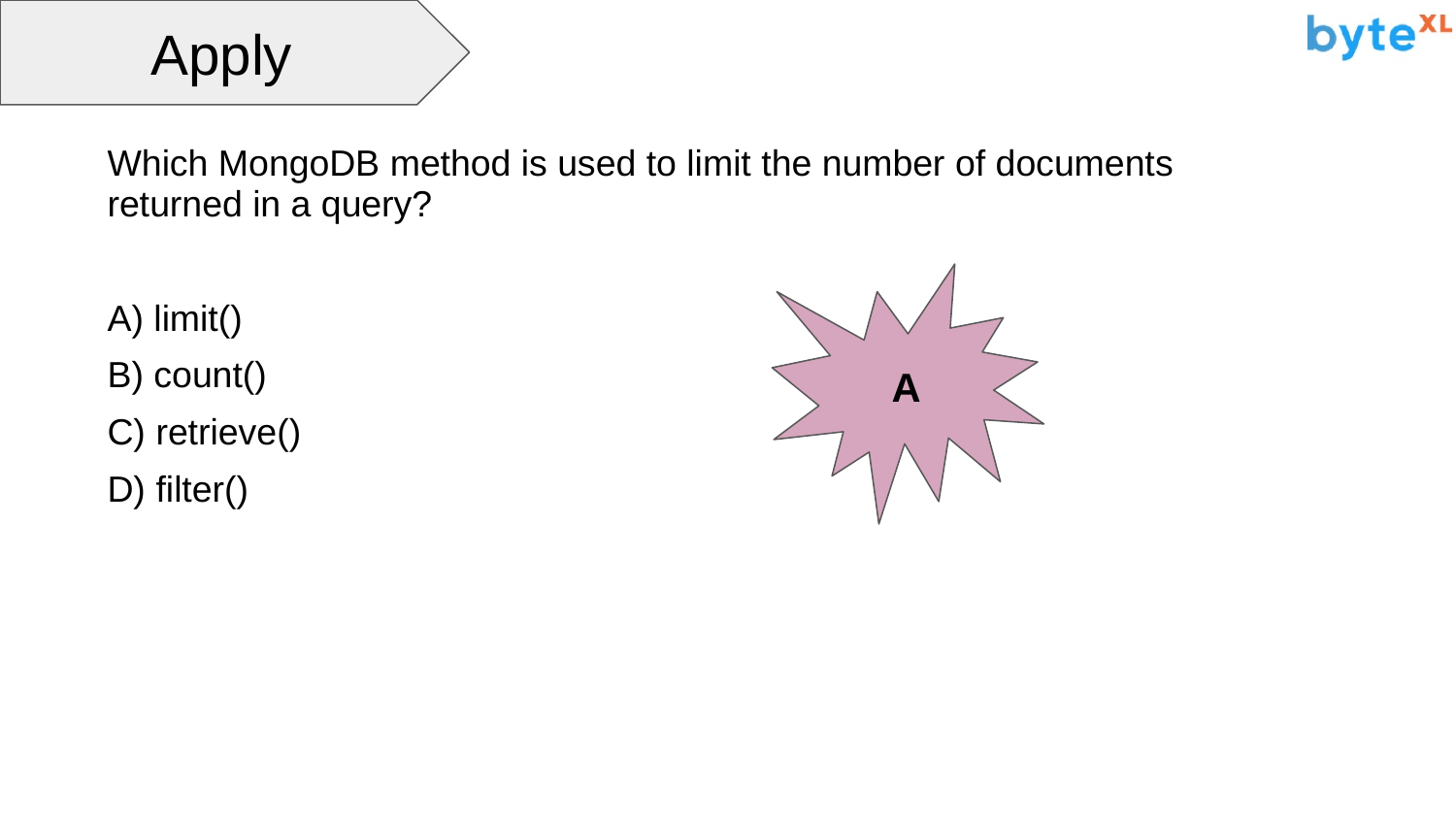

Apply
Which MongoDB method is used to limit the number of documents returned in a query?

A) limit()
B) count()
C) retrieve()
D) filter()

A